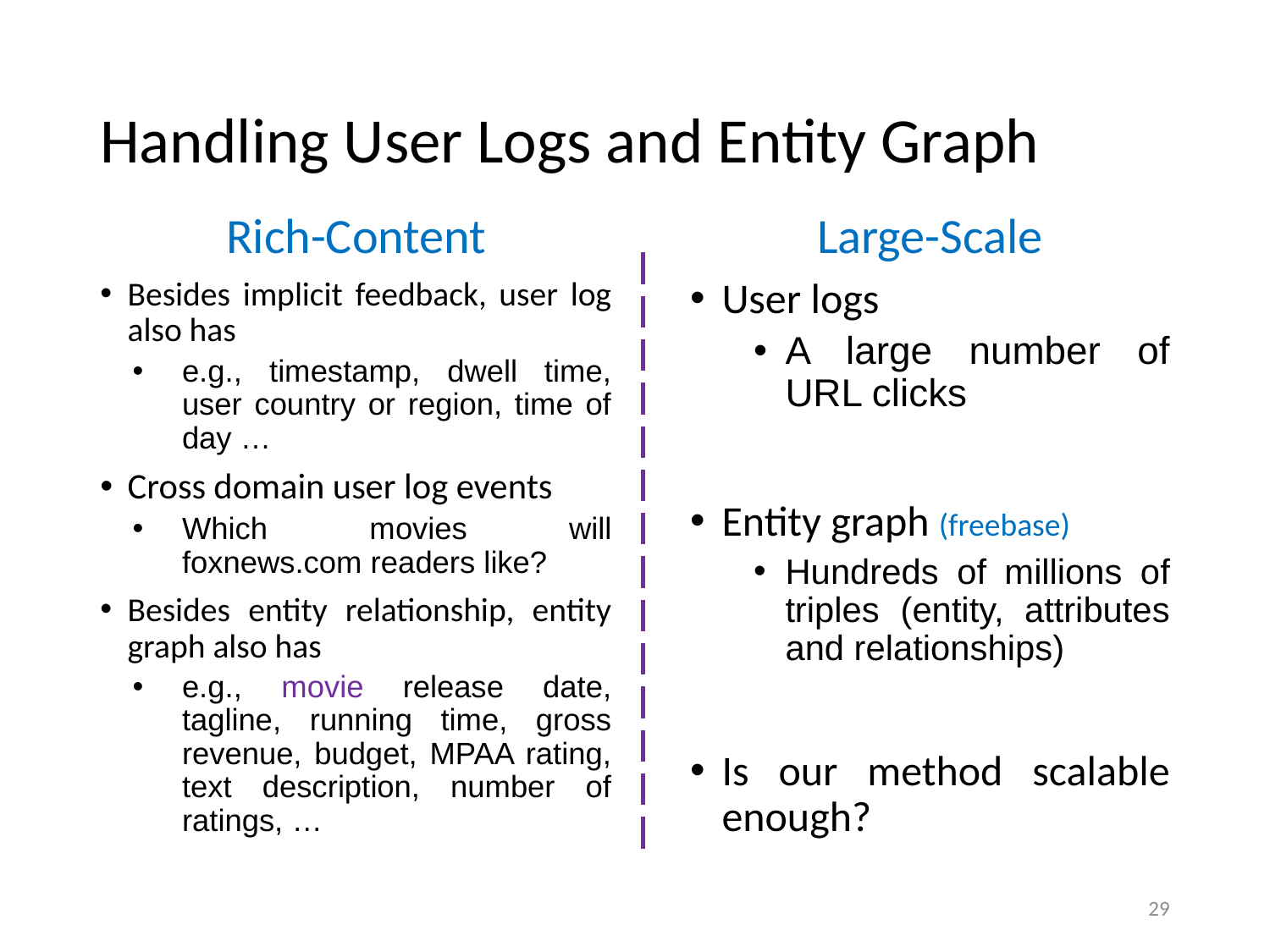

# Handling User Logs and Entity Graph
Rich-Content
Large-Scale
Besides implicit feedback, user log also has
e.g., timestamp, dwell time, user country or region, time of day …
Cross domain user log events
Which movies will foxnews.com readers like?
Besides entity relationship, entity graph also has
e.g., movie release date, tagline, running time, gross revenue, budget, MPAA rating, text description, number of ratings, …
User logs
A large number of URL clicks

Entity graph (freebase)
Hundreds of millions of triples (entity, attributes and relationships)

Is our method scalable enough?

29